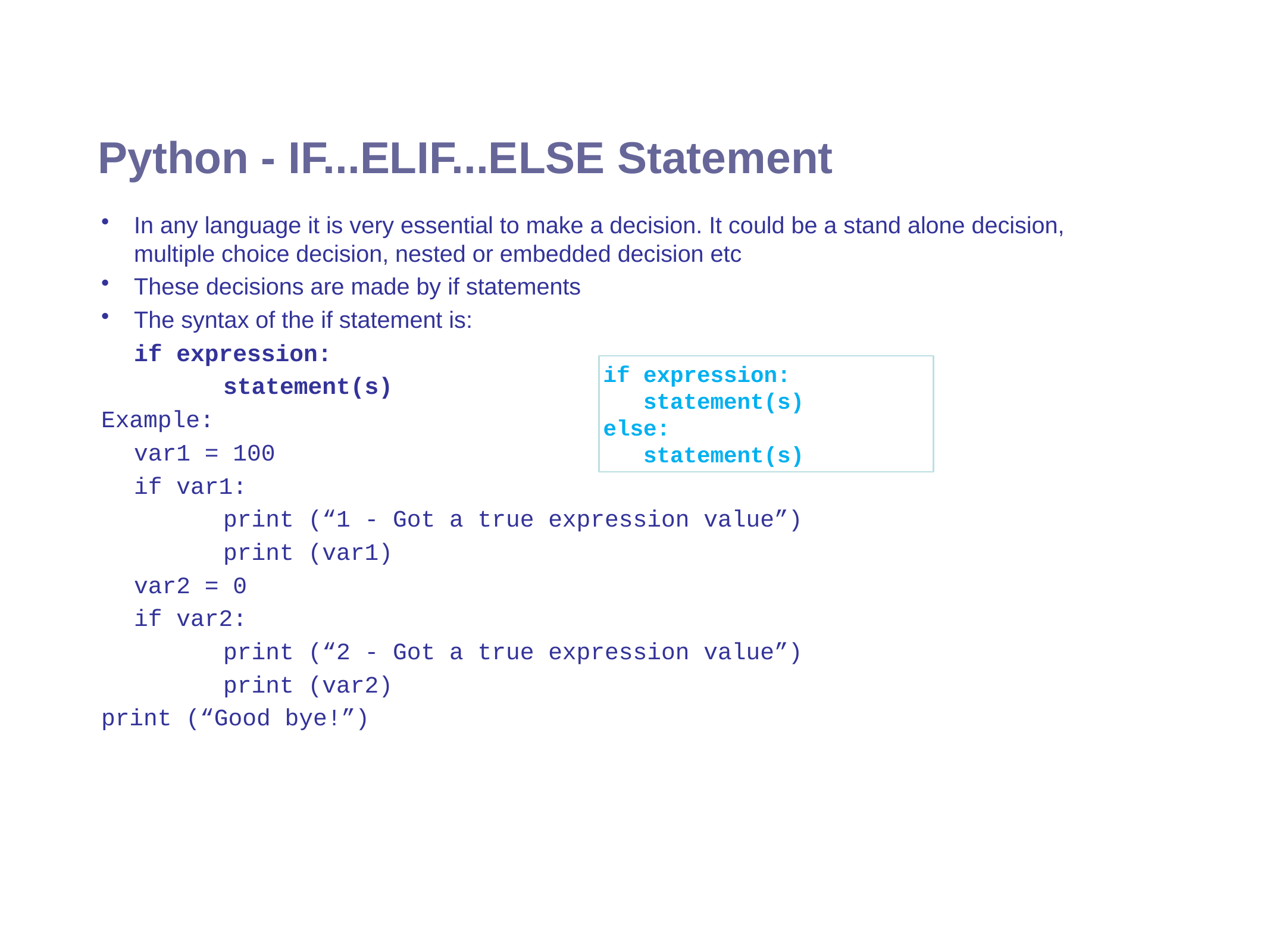

Python - IF...ELIF...ELSE Statement
In any language it is very essential to make a decision. It could be a stand alone decision, multiple choice decision, nested or embedded decision etc
These decisions are made by if statements
The syntax of the if statement is:
	if expression:
		statement(s)
Example:
	var1 = 100
	if var1:
   	print (“1 - Got a true expression value”)
   	print (var1)
	var2 = 0
	if var2:
   	print (“2 - Got a true expression value”)
   	print (var2)
print (“Good bye!”)
if expression:
   statement(s)
else:
   statement(s)